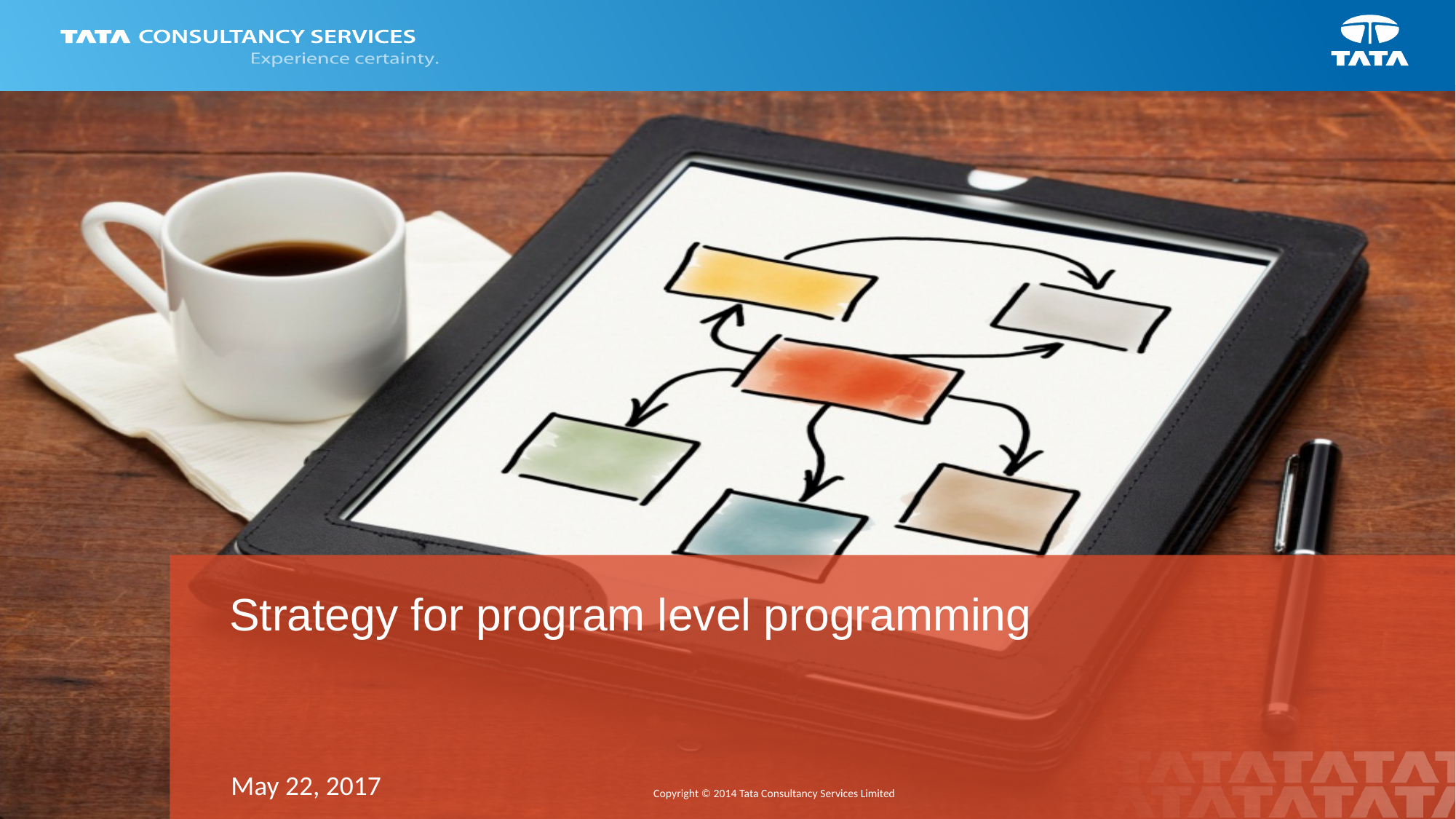

Strategy for program level programming
#
May 22, 2017